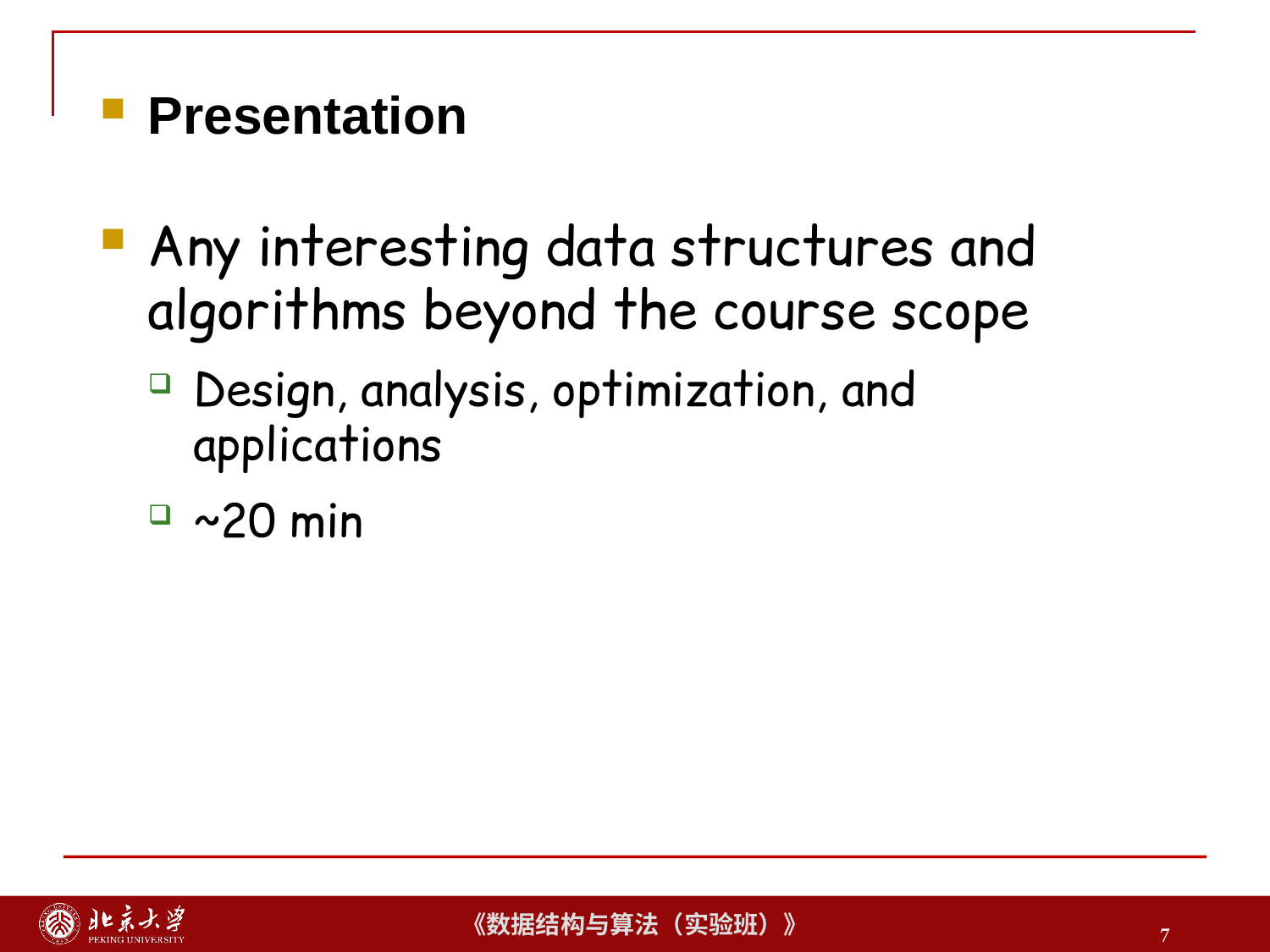

Any interesting data structures and algorithms beyond the course scope
Design, analysis, optimization, and applications
~20 min
Presentation
7